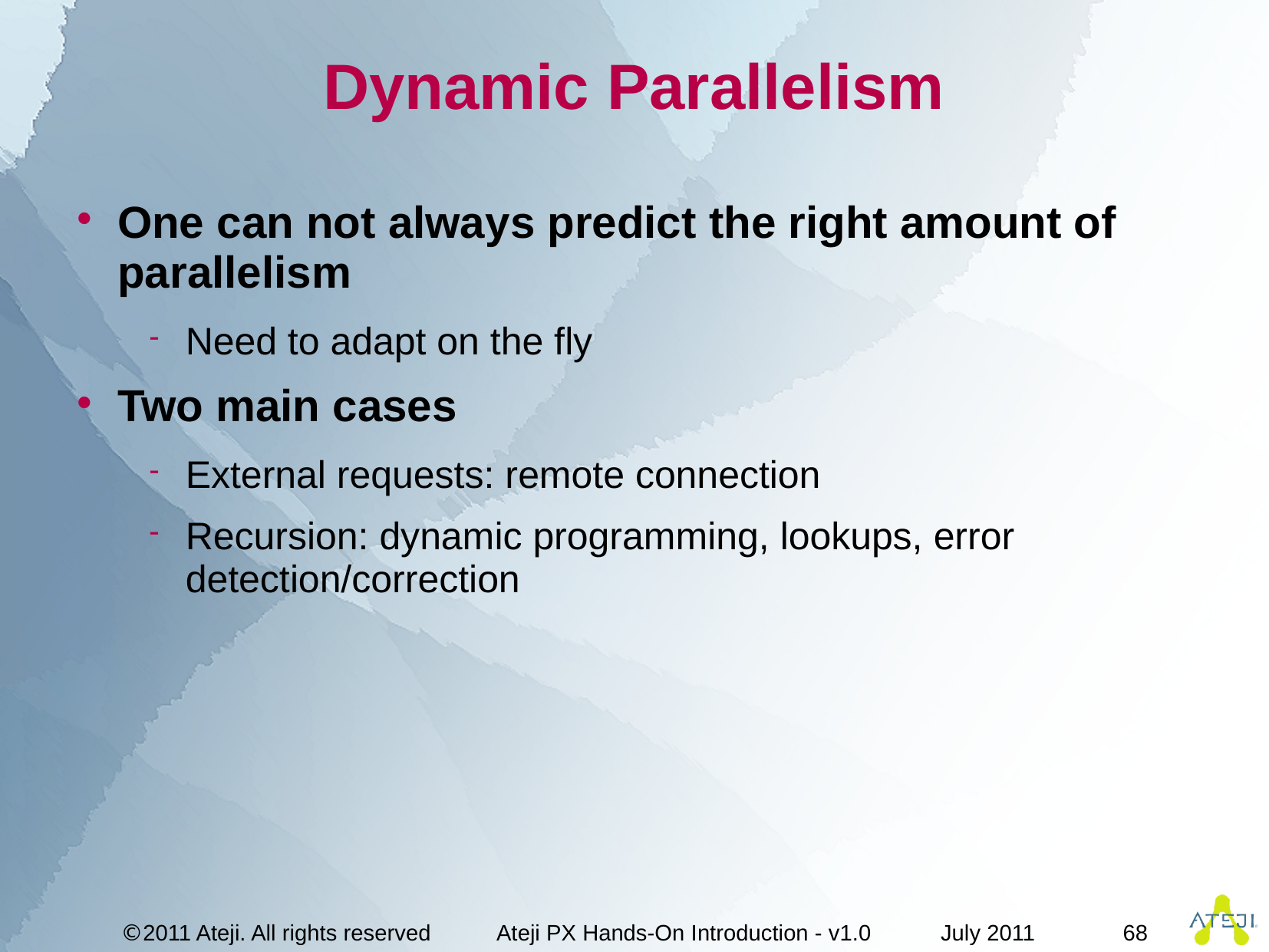

# Dynamic Parallelism
One can not always predict the right amount of parallelism
Need to adapt on the fly
Two main cases
External requests: remote connection
Recursion: dynamic programming, lookups, error detection/correction